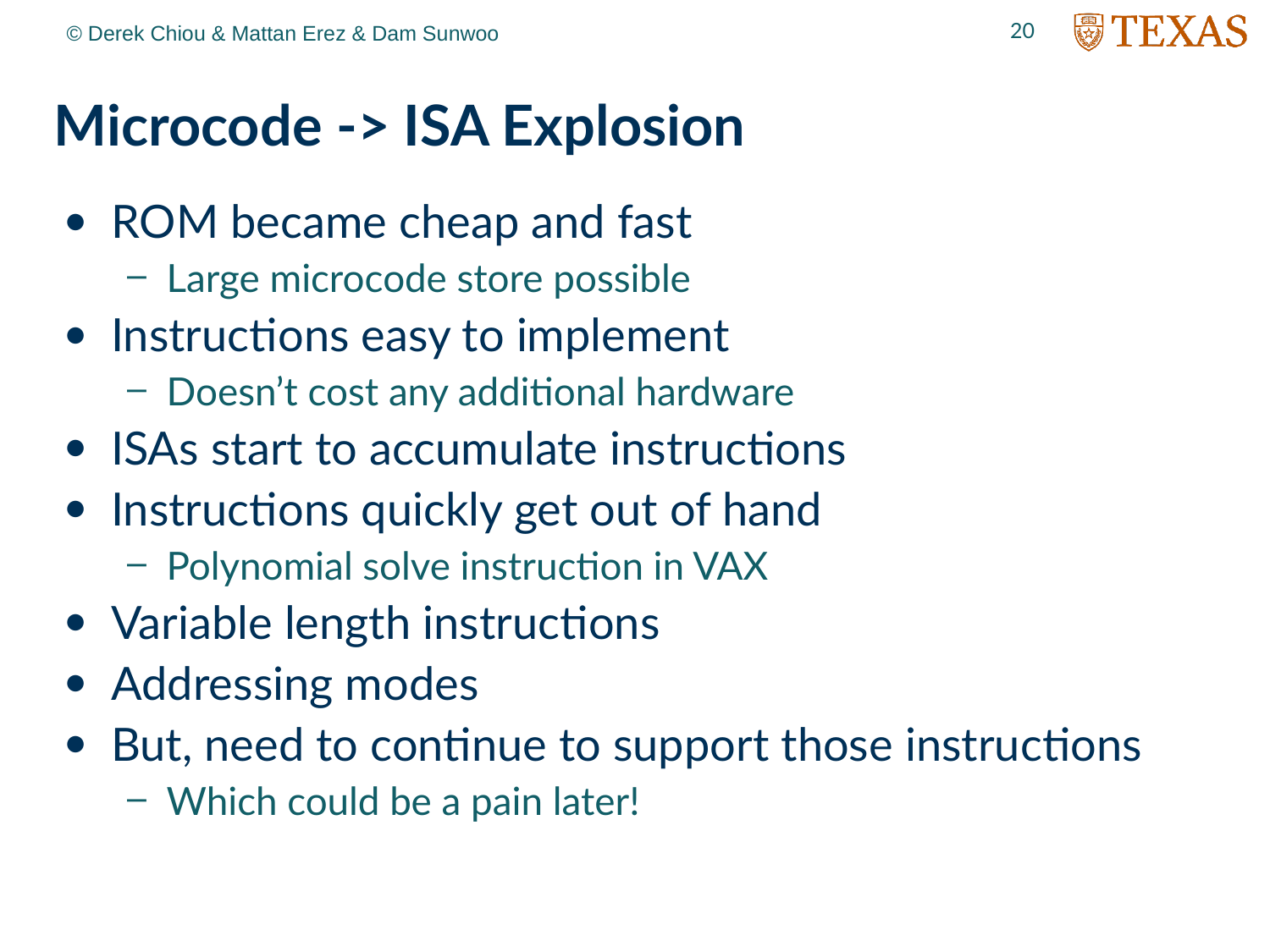

20
© Derek Chiou & Mattan Erez & Dam Sunwoo
# Microcode -> ISA Explosion
ROM became cheap and fast
Large microcode store possible
Instructions easy to implement
Doesn’t cost any additional hardware
ISAs start to accumulate instructions
Instructions quickly get out of hand
Polynomial solve instruction in VAX
Variable length instructions
Addressing modes
But, need to continue to support those instructions
Which could be a pain later!